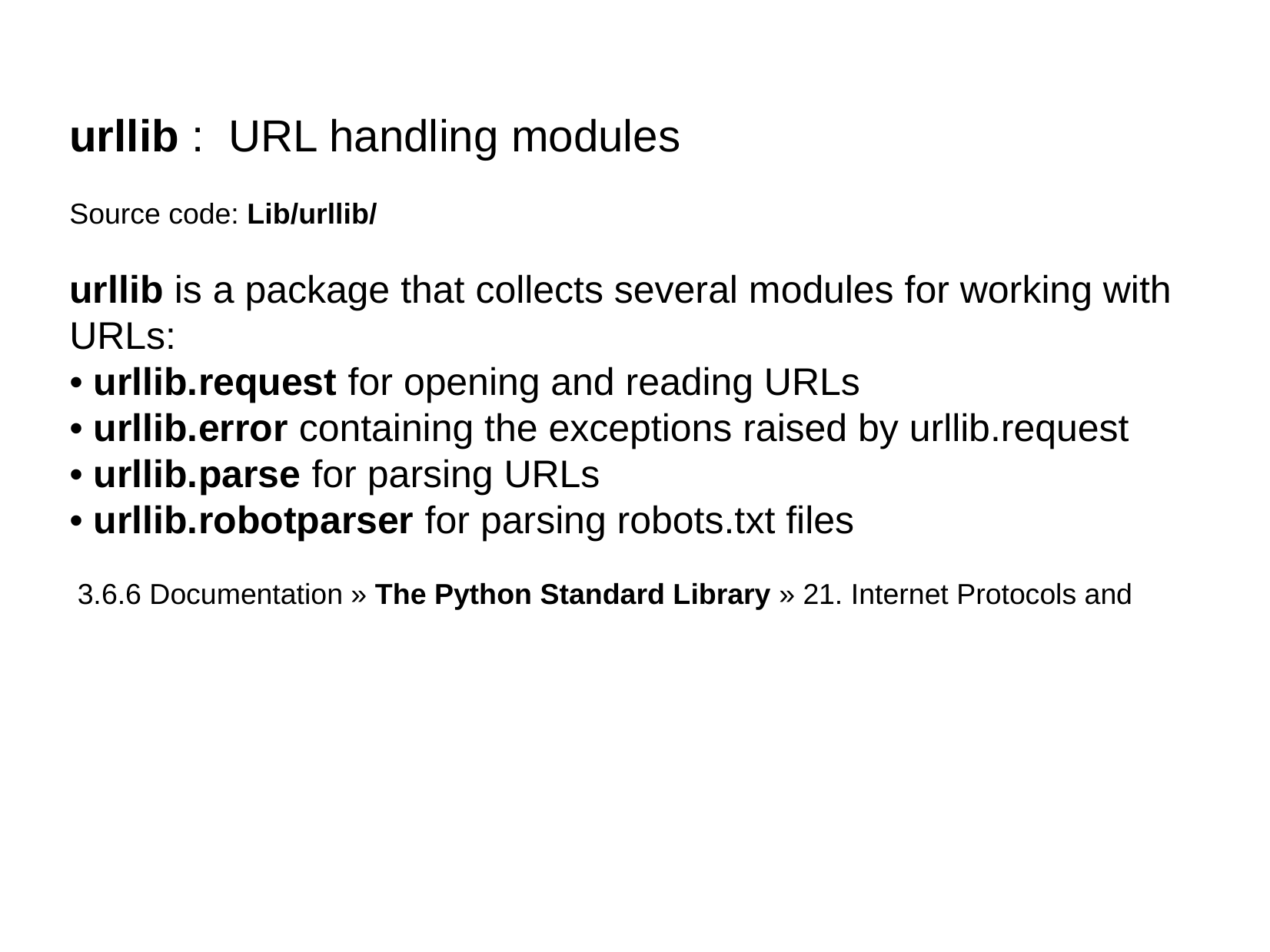

urllib :  URL handling modules

Source code: Lib/urllib/

urllib is a package that collects several modules for working with URLs:
• urllib.request for opening and reading URLs
• urllib.error containing the exceptions raised by urllib.request
• urllib.parse for parsing URLs
• urllib.robotparser for parsing robots.txt files

 3.6.6 Documentation » The Python Standard Library » 21. Internet Protocols and